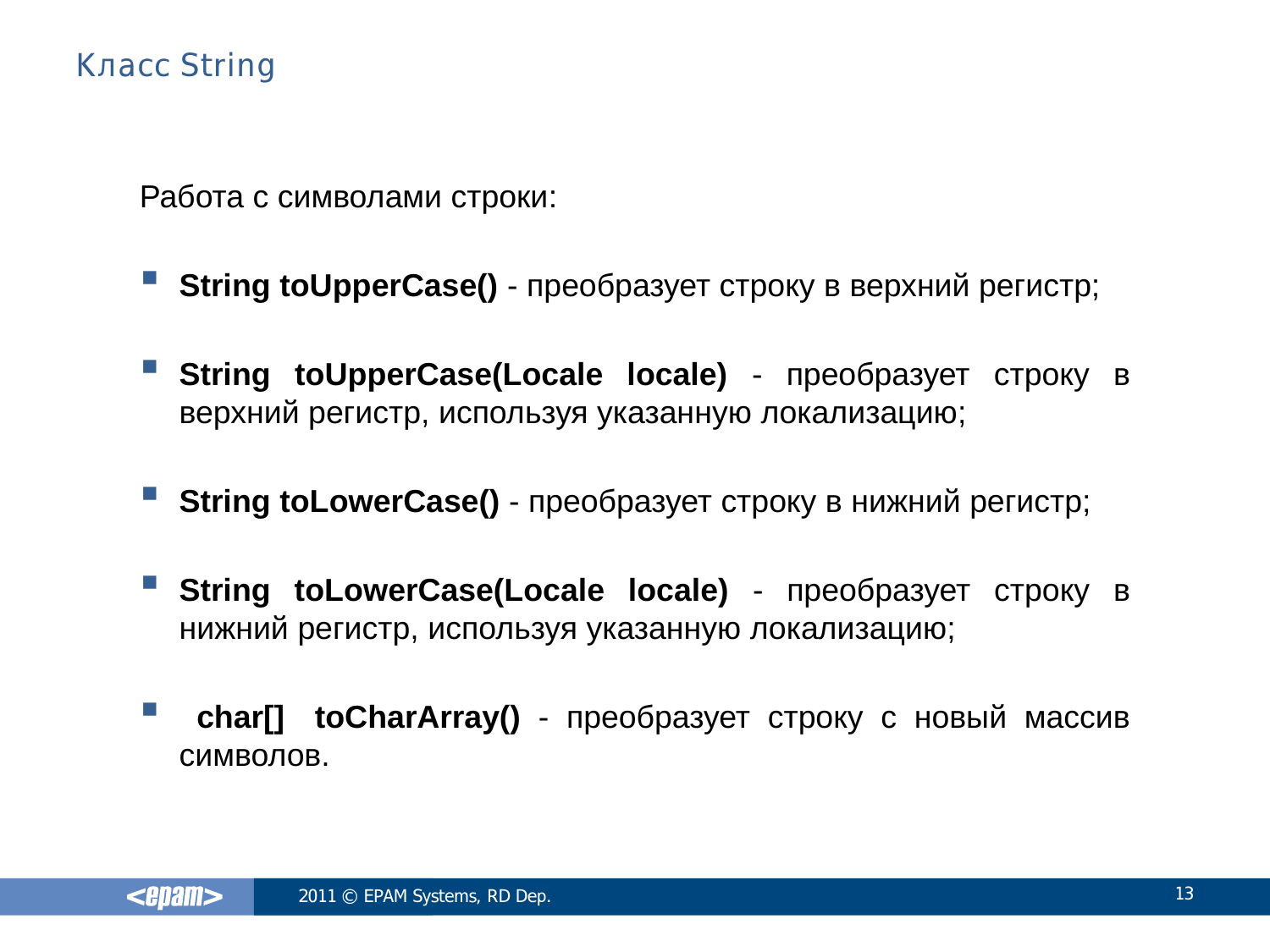

# Класс String
Работа с символами строки:

String toUpperCase() - преобразует строку в верхний регистр;

String toUpperCase(Locale locale) - преобразует строку в верхний регистр, используя указанную локализацию;

String toLowerCase() - преобразует строку в нижний регистр;

String toLowerCase(Locale locale) - преобразует строку в нижний регистр, используя указанную локализацию;

 char[]	toCharArray() - преобразует строку с новый массив символов.
13
2011 © EPAM Systems, RD Dep.